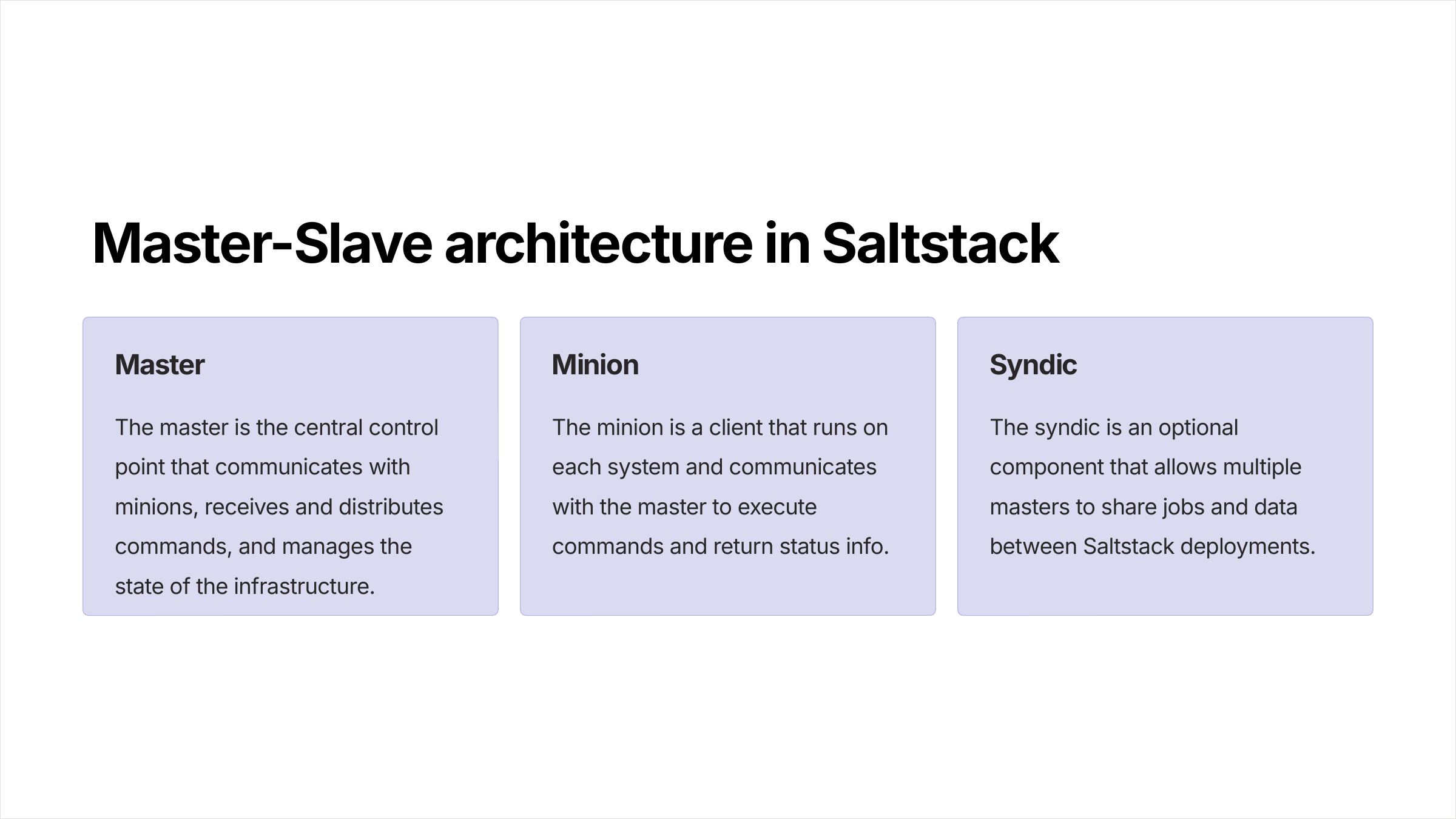

Master-Slave architecture in Saltstack

Master
Minion
Syndic
The master is the central control point that communicates with minions, receives and distributes commands, and manages the state of the infrastructure.
The minion is a client that runs on each system and communicates with the master to execute commands and return status info.
The syndic is an optional component that allows multiple masters to share jobs and data between Saltstack deployments.